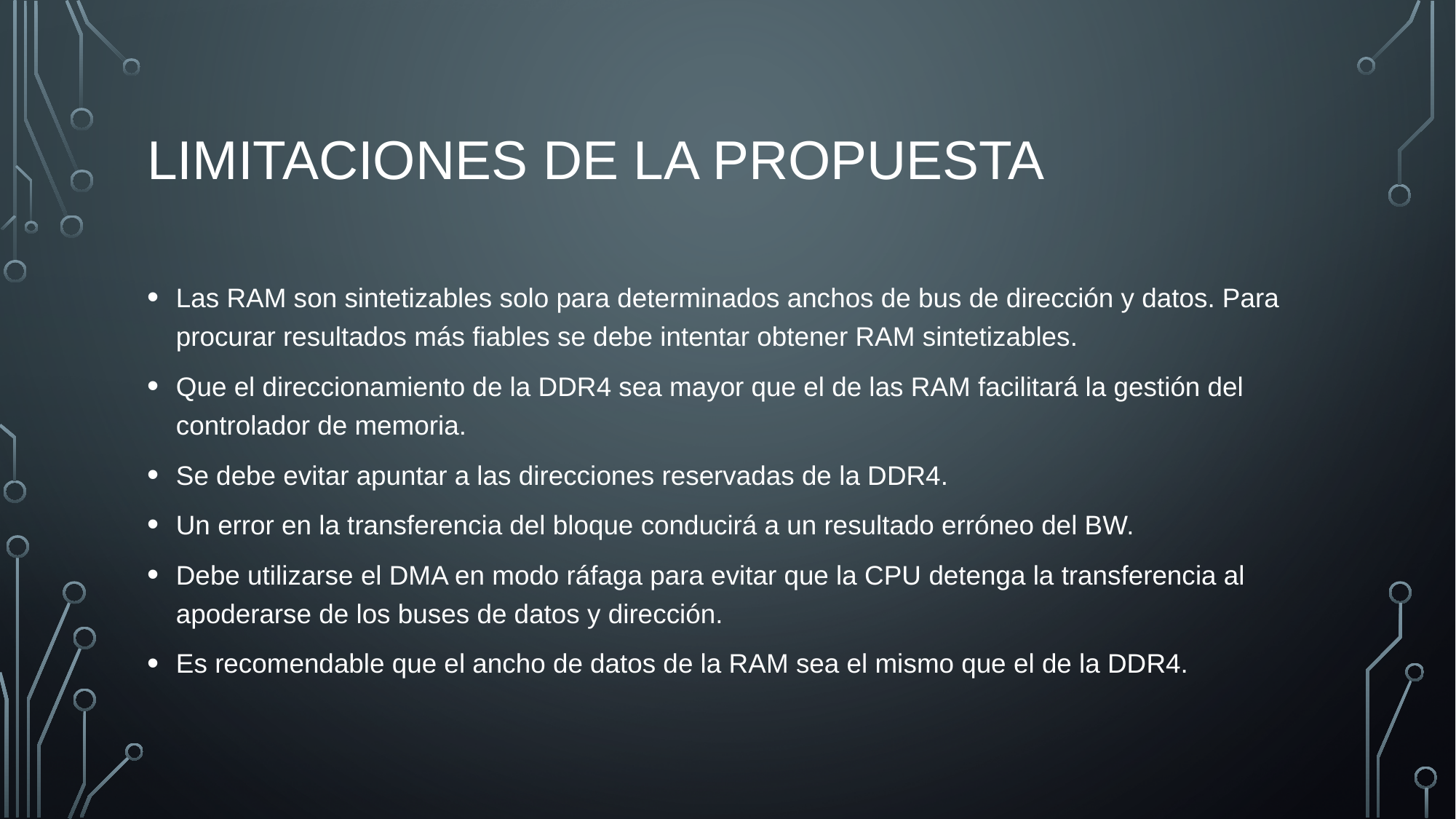

# Limitaciones de la propuesta
Las RAM son sintetizables solo para determinados anchos de bus de dirección y datos. Para procurar resultados más fiables se debe intentar obtener RAM sintetizables.
Que el direccionamiento de la DDR4 sea mayor que el de las RAM facilitará la gestión del controlador de memoria.
Se debe evitar apuntar a las direcciones reservadas de la DDR4.
Un error en la transferencia del bloque conducirá a un resultado erróneo del BW.
Debe utilizarse el DMA en modo ráfaga para evitar que la CPU detenga la transferencia al apoderarse de los buses de datos y dirección.
Es recomendable que el ancho de datos de la RAM sea el mismo que el de la DDR4.